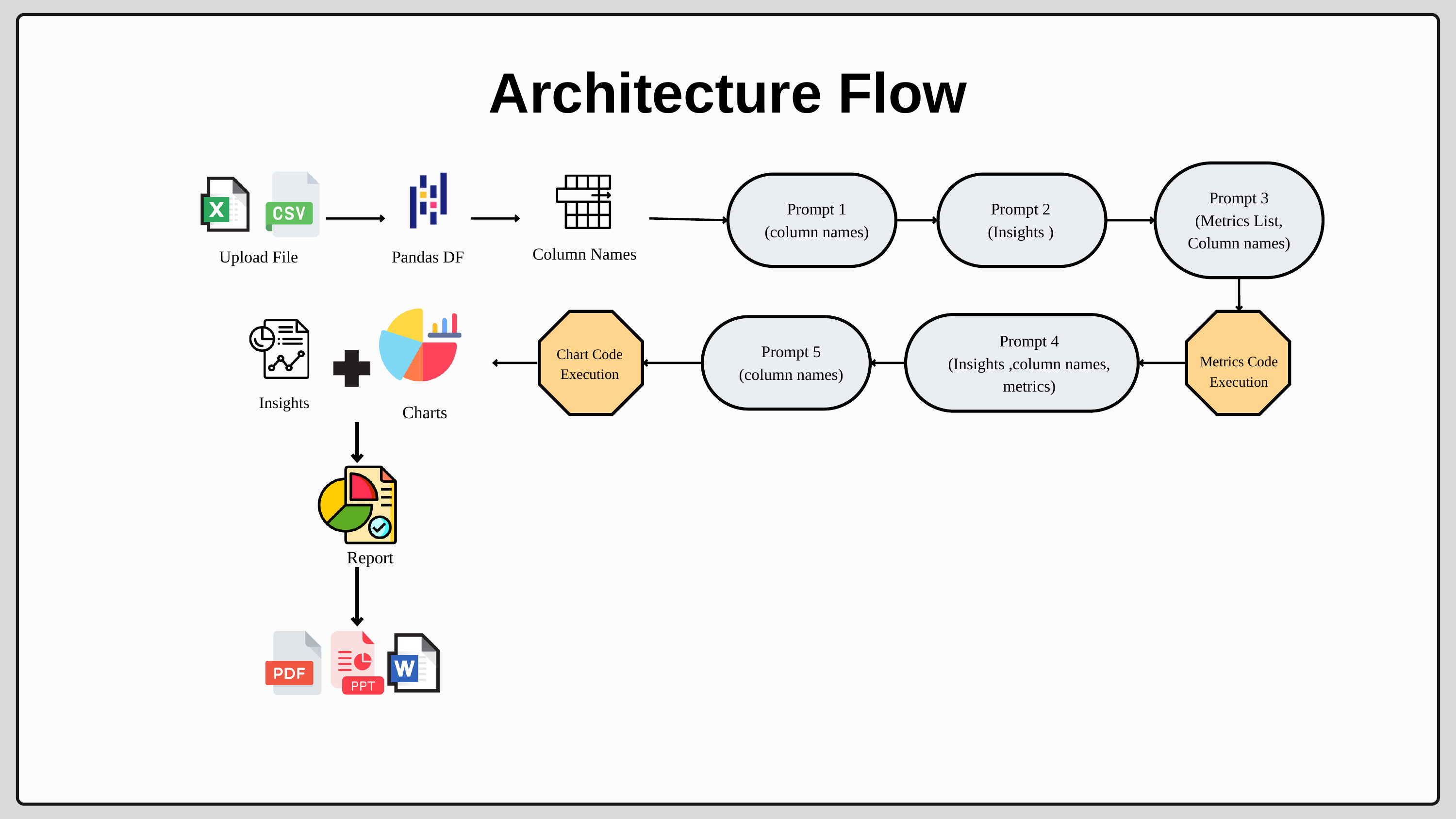

Architecture Flow

Prompt 3
(Metrics List,
Column names)

Upload File

Pandas DF

Column Names

Prompt 1
(column names)

Prompt 2
(Insights )

Insights
Charts

Chart Code
Execution

Metrics Code
Execution

Prompt 4
(Insights ,column names,
metrics)

Prompt 5
(column names)

Report